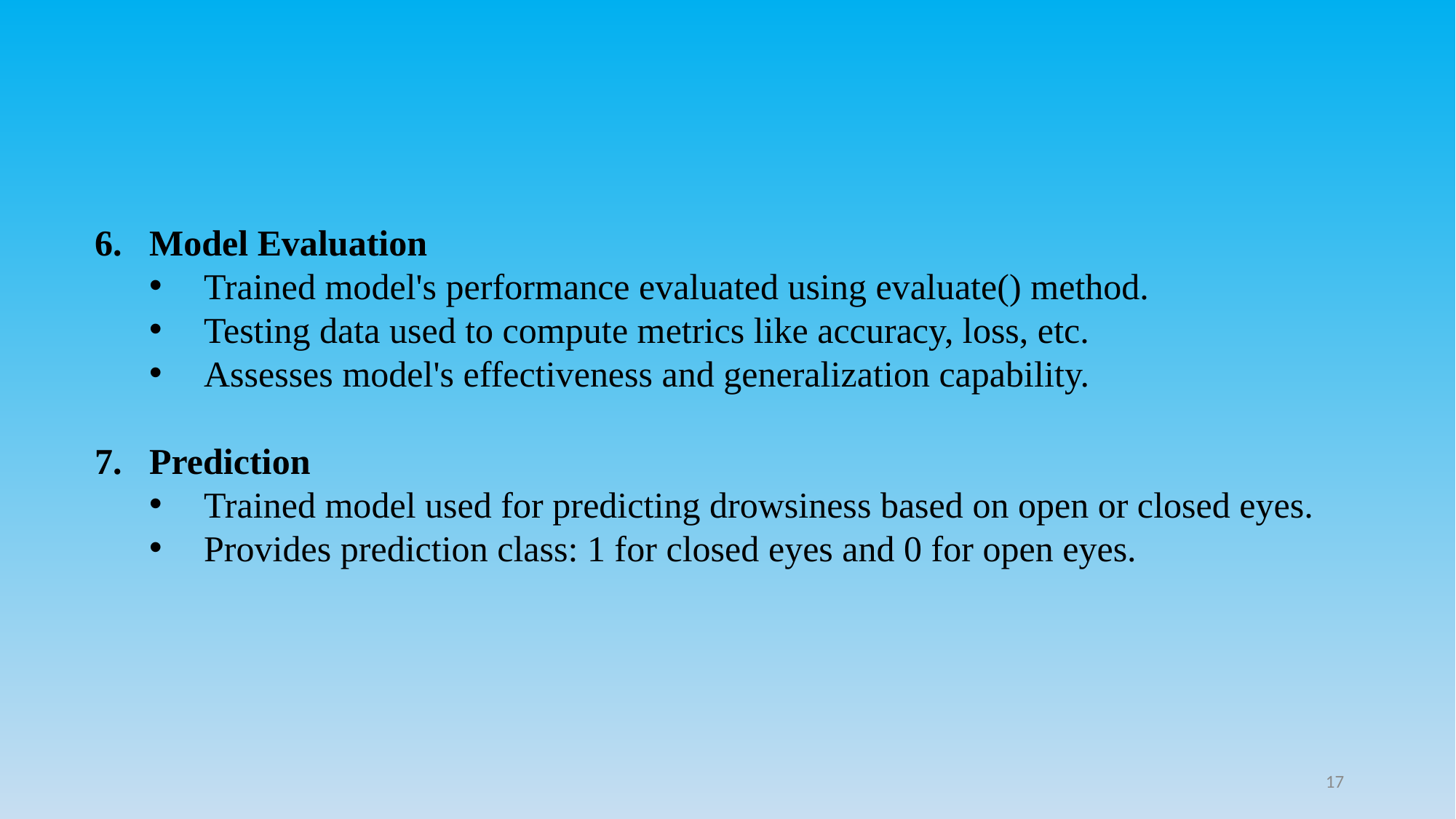

Model Evaluation
Trained model's performance evaluated using evaluate() method.
Testing data used to compute metrics like accuracy, loss, etc.
Assesses model's effectiveness and generalization capability.

Prediction
Trained model used for predicting drowsiness based on open or closed eyes.
Provides prediction class: 1 for closed eyes and 0 for open eyes.
17